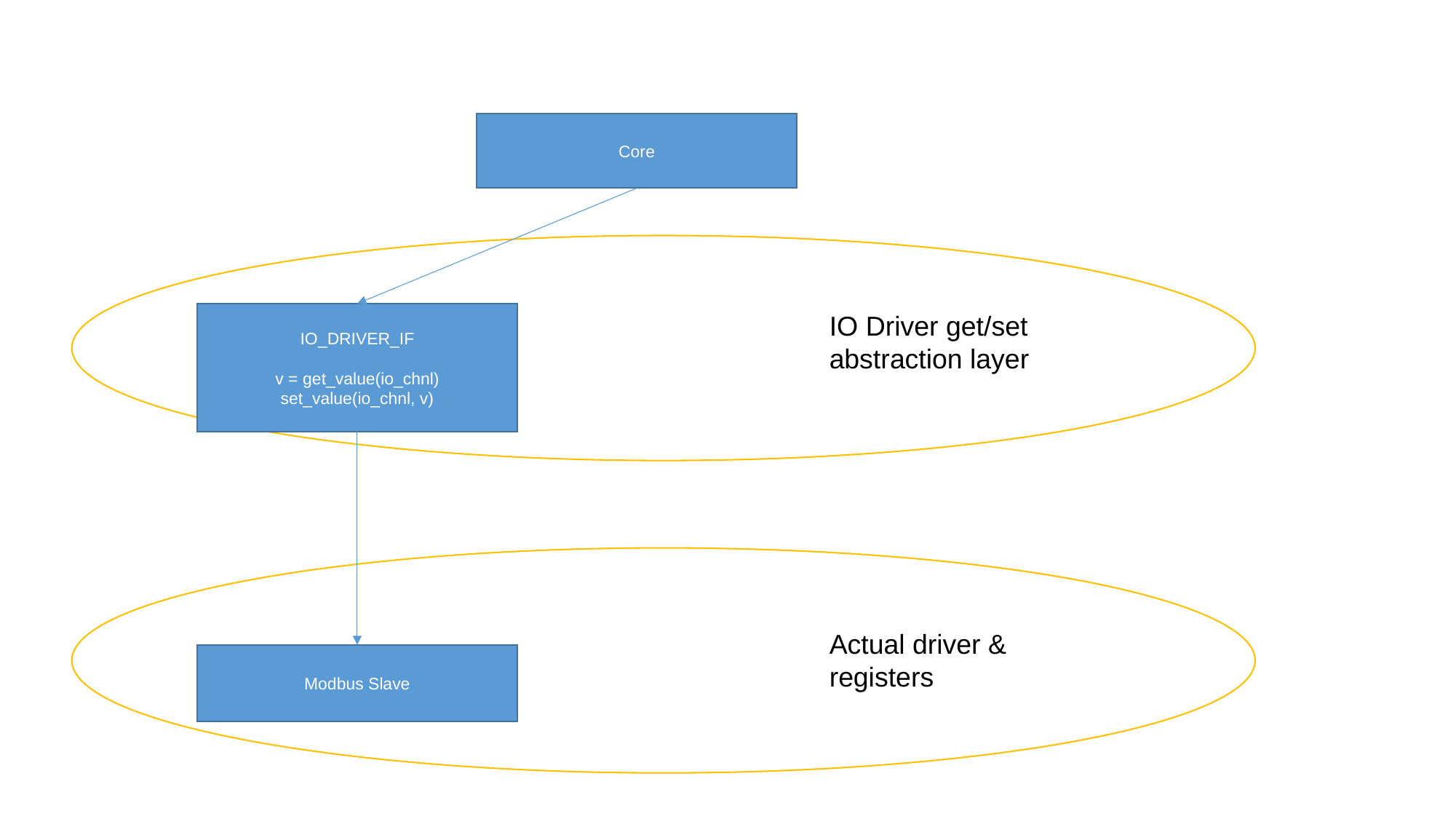

Core

IO_DRIVER_IF

v = get_value(io_chnl)
set_value(io_chnl, v)
IO Driver get/set abstraction layer

Actual driver & registers
Modbus Slave